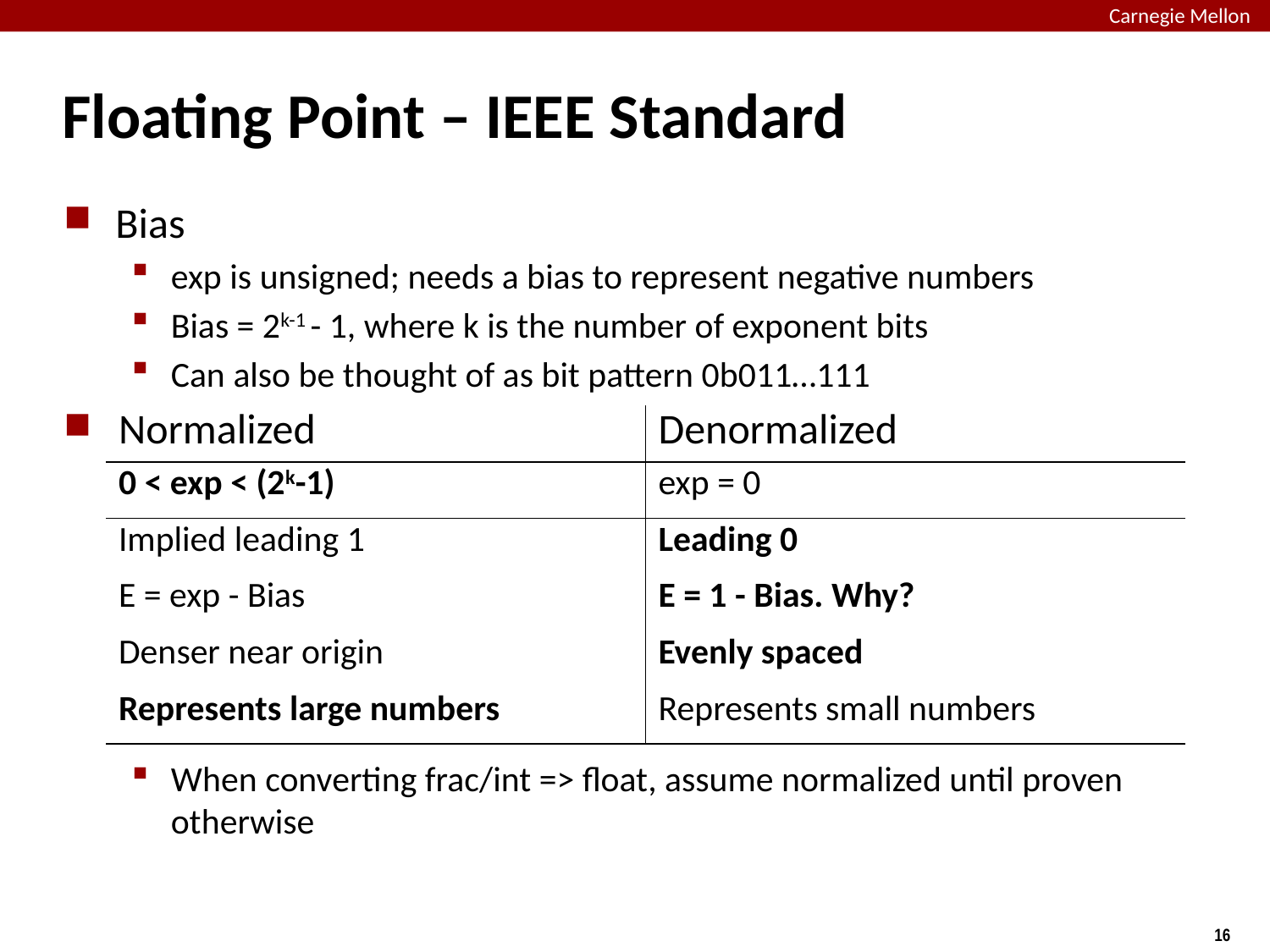

# Floating Point – IEEE Standard
Bias
exp is unsigned; needs a bias to represent negative numbers
Bias = 2k-1 - 1, where k is the number of exponent bits
Can also be thought of as bit pattern 0b011…111

When converting frac/int => float, assume normalized until proven otherwise
| Normalized | Denormalized |
| --- | --- |
| 0 < exp < (2k-1) | exp = 0 |
| Implied leading 1 | Leading 0 |
| E = exp - Bias | E = 1 - Bias. Why? |
| Denser near origin | Evenly spaced |
| Represents large numbers | Represents small numbers |